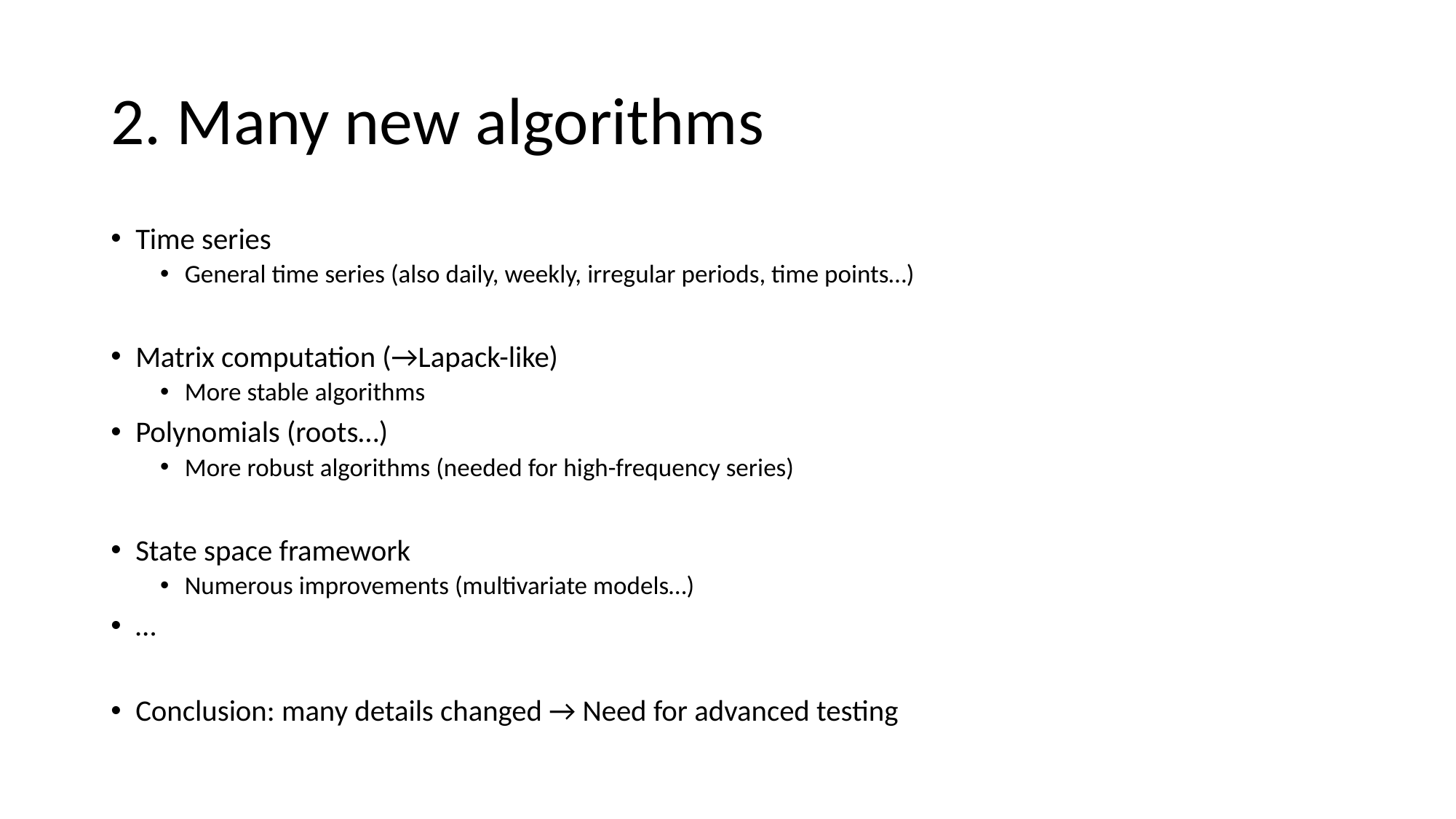

# 2. Many new algorithms
Time series
General time series (also daily, weekly, irregular periods, time points…)

Matrix computation (→Lapack-like)
More stable algorithms
Polynomials (roots…)
More robust algorithms (needed for high-frequency series)

State space framework
Numerous improvements (multivariate models…)
…

Conclusion: many details changed → Need for advanced testing